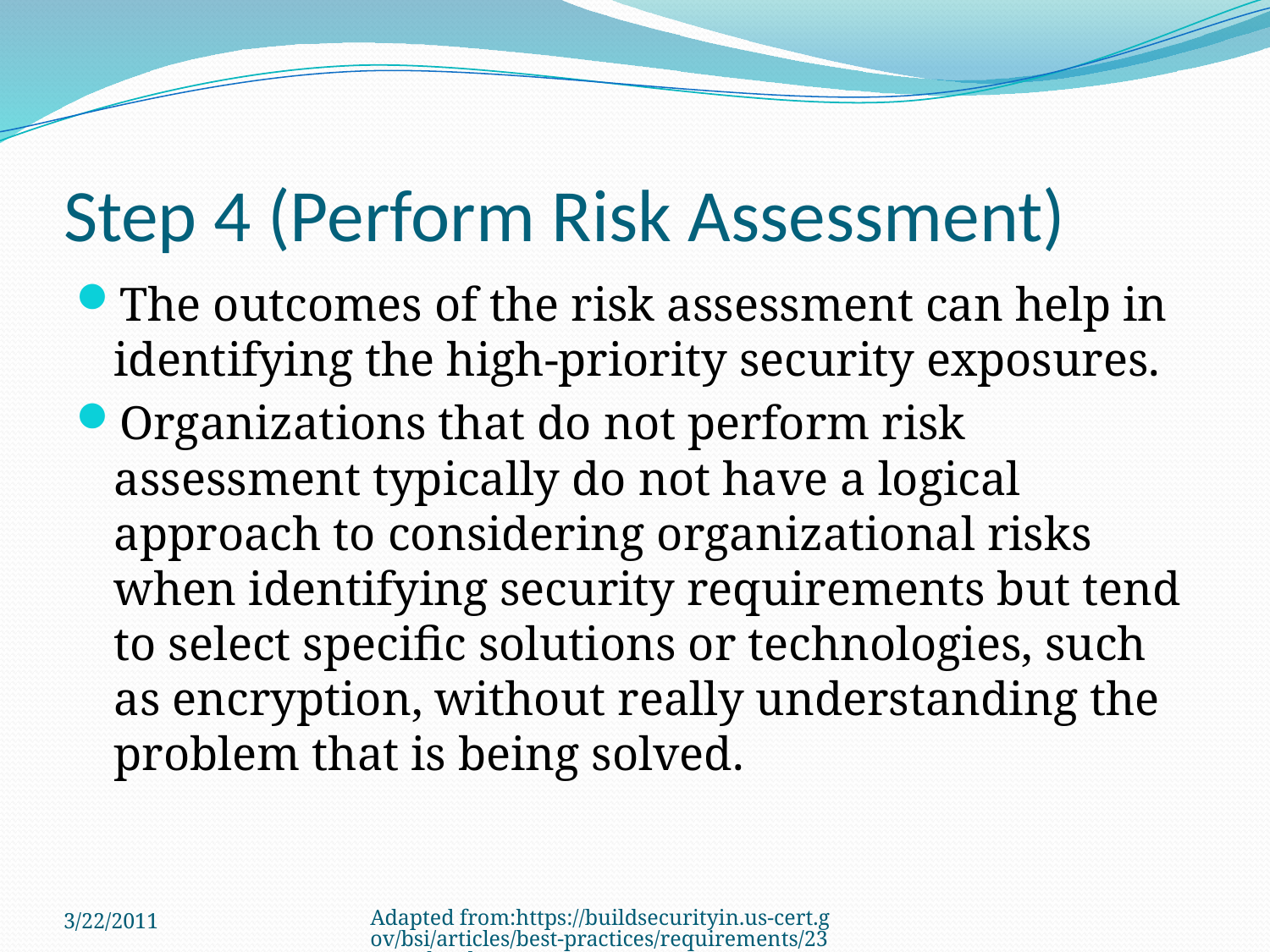

# Step 4 (Perform Risk Assessment)
The outcomes of the risk assessment can help in identifying the high-priority security exposures.
Organizations that do not perform risk assessment typically do not have a logical approach to considering organizational risks when identifying security requirements but tend to select specific solutions or technologies, such as encryption, without really understanding the problem that is being solved.
3/22/2011
Adapted from:https://buildsecurityin.us-cert.gov/bsi/articles/best-practices/requirements/232-BSI.html